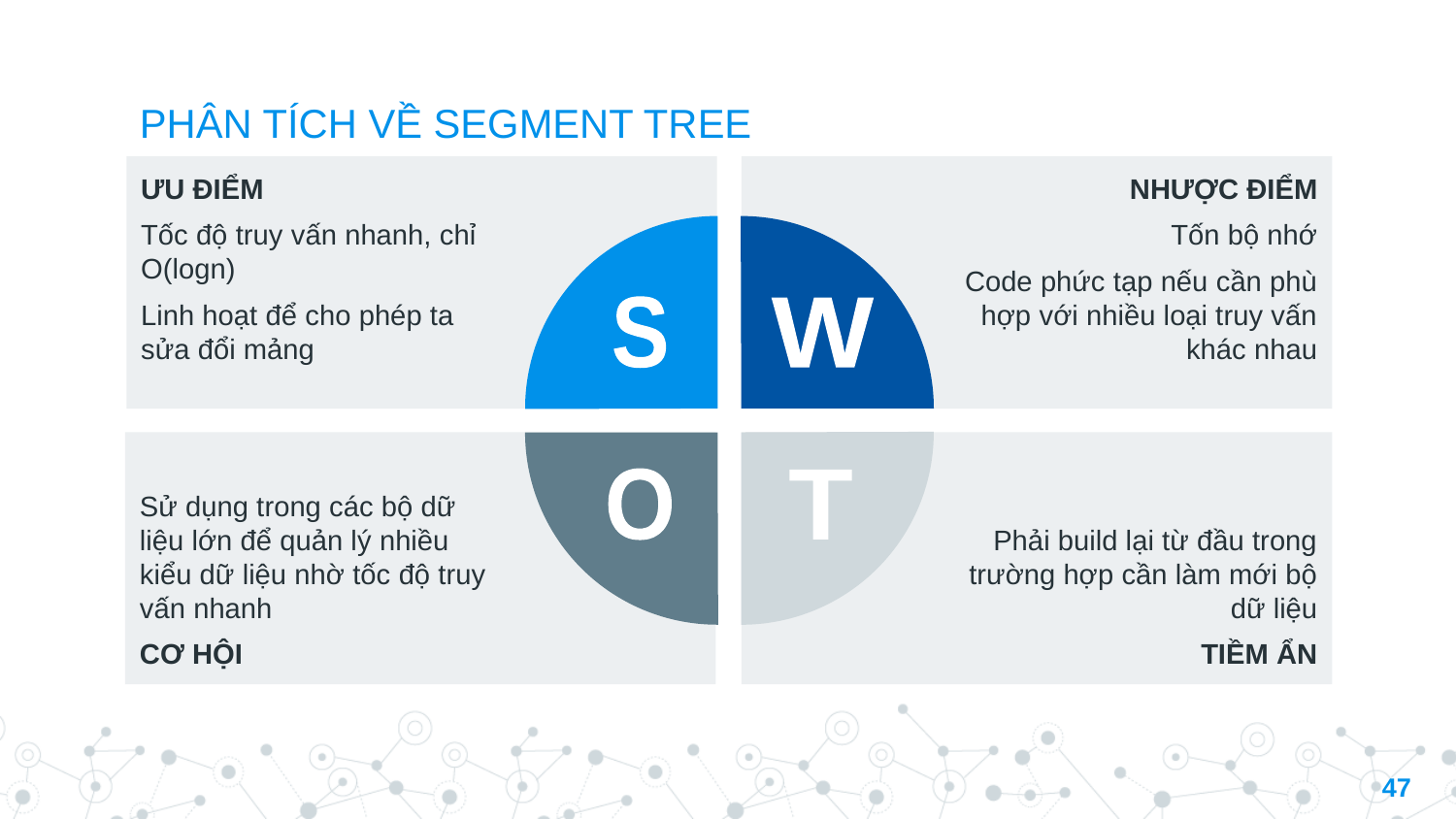

# PHÂN TÍCH VỀ SEGMENT TREE
ƯU ĐIỂM
Tốc độ truy vấn nhanh, chỉ O(logn)
Linh hoạt để cho phép ta sửa đổi mảng

NHƯỢC ĐIỂM
Tốn bộ nhớ
Code phức tạp nếu cần phù hợp với nhiều loại truy vấn khác nhau

S
W

Sử dụng trong các bộ dữ liệu lớn để quản lý nhiều kiểu dữ liệu nhờ tốc độ truy vấn nhanh
CƠ HỘI
Phải build lại từ đầu trong trường hợp cần làm mới bộ dữ liệu
TIỀM ẨN
O
T
47